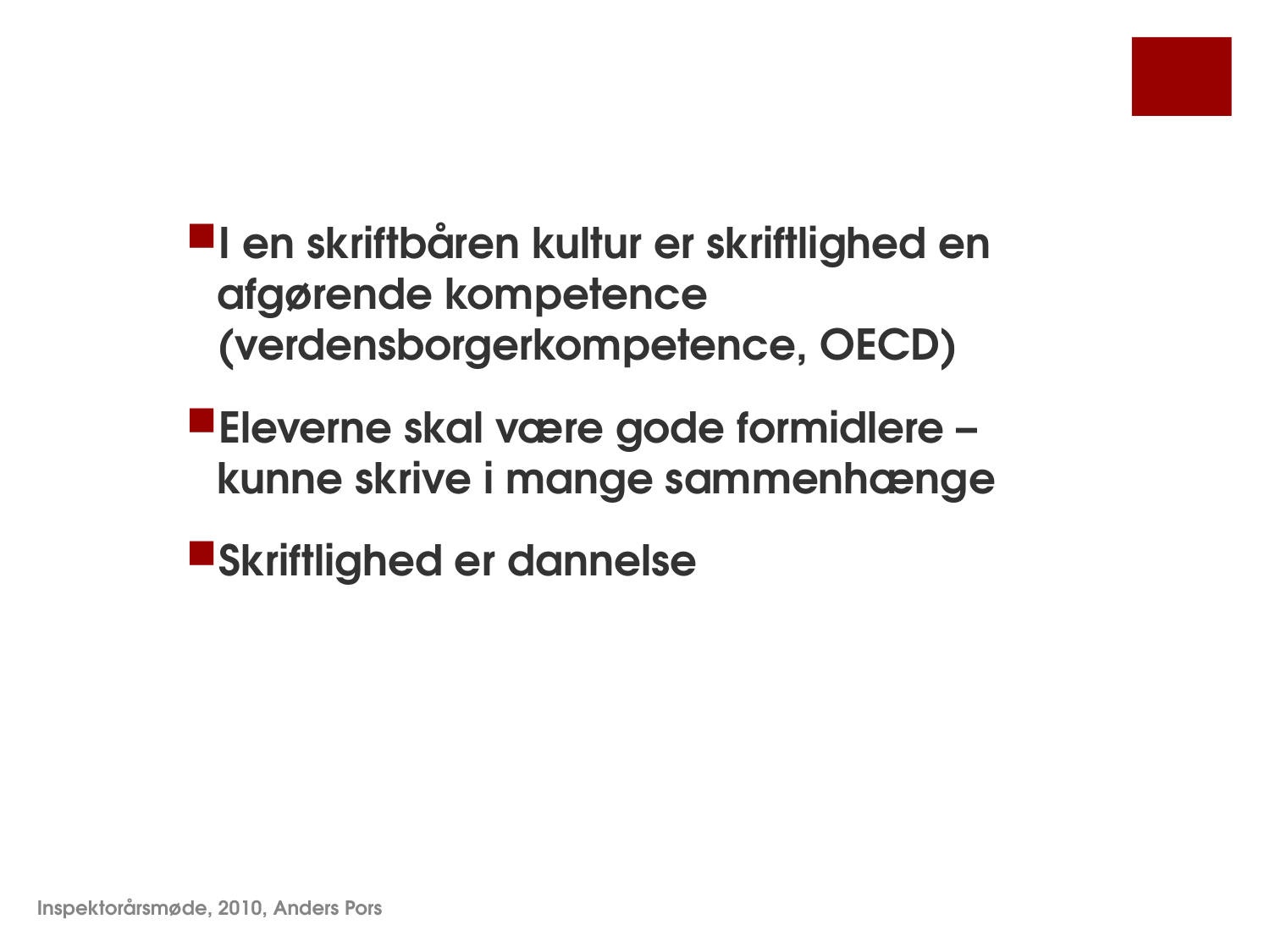

I en skriftbåren kultur er skriftlighed en afgørende kompetence (verdensborgerkompetence, OECD)
Eleverne skal være gode formidlere – kunne skrive i mange sammenhænge
Skriftlighed er dannelse

Inspektorårsmøde, 2010, Anders Pors